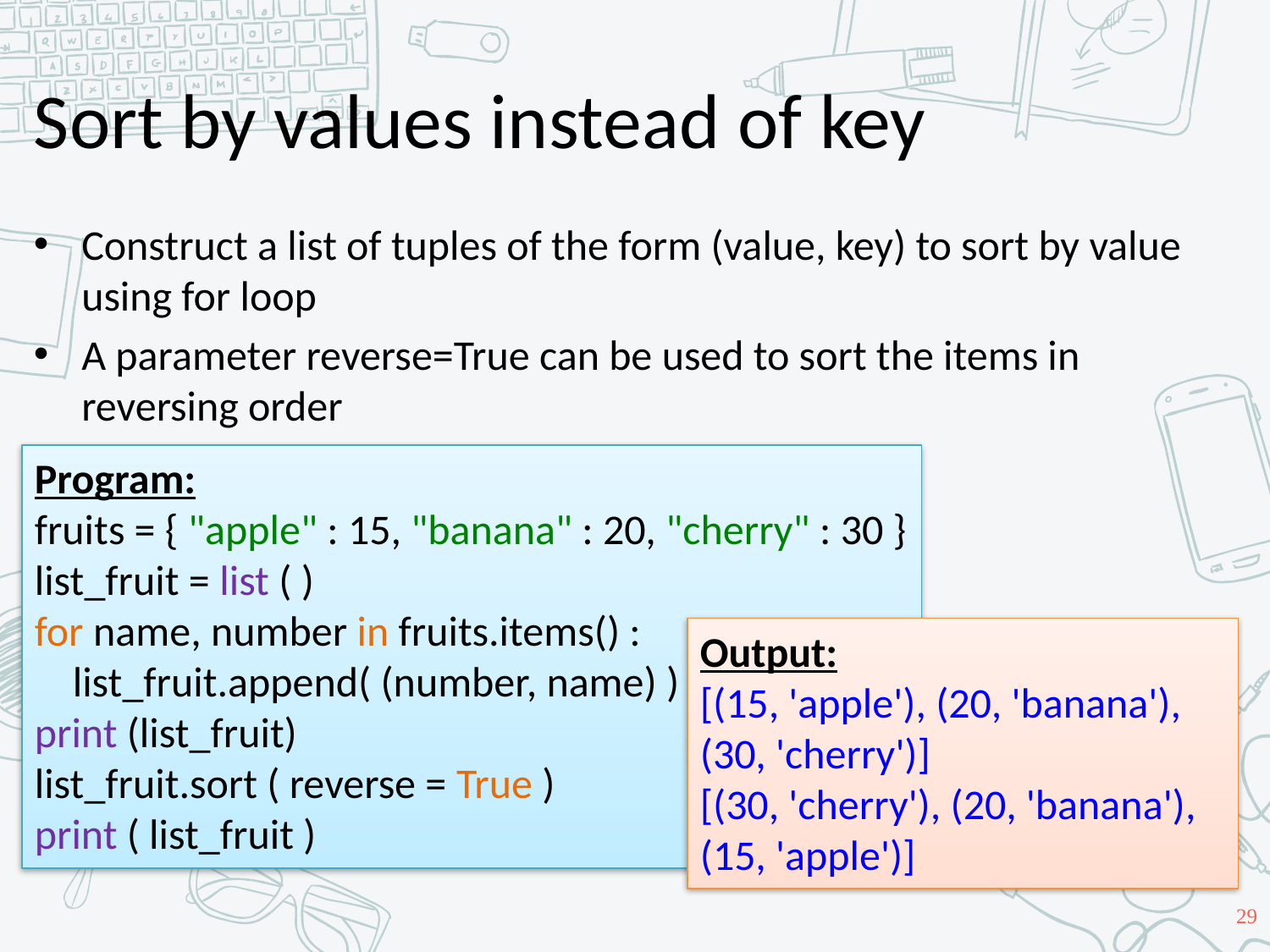

# Sort by values instead of key
Construct a list of tuples of the form (value, key) to sort by value using for loop
A parameter reverse=True can be used to sort the items in reversing order
Program:
fruits = { "apple" : 15, "banana" : 20, "cherry" : 30 }
list_fruit = list ( )
for name, number in fruits.items() :
    list_fruit.append( (number, name) )
print (list_fruit)
list_fruit.sort ( reverse = True )
print ( list_fruit )
Output:
[(15, 'apple'), (20, 'banana'), (30, 'cherry')]
[(30, 'cherry'), (20, 'banana'), (15, 'apple')]
29